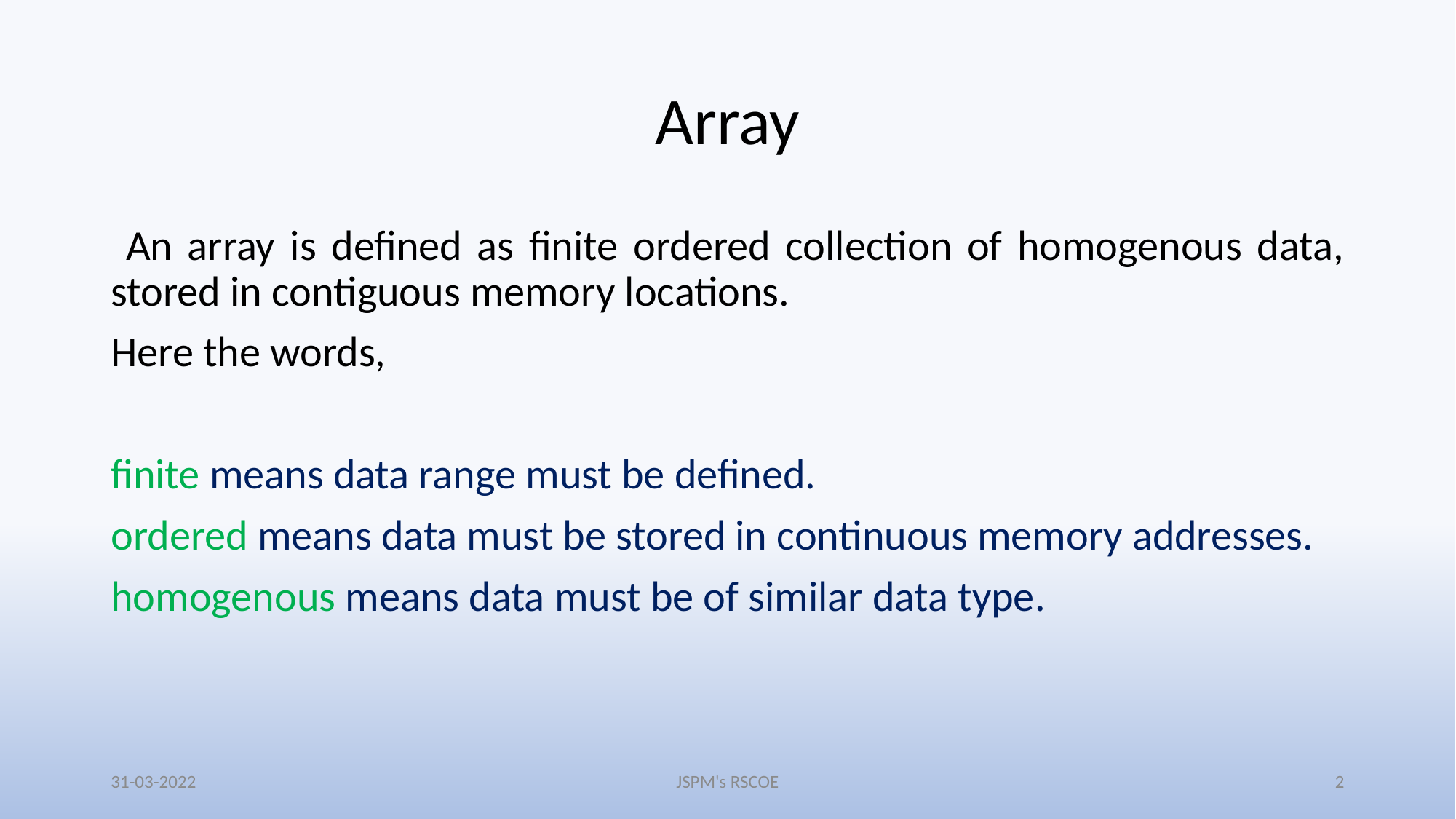

# Array
 An array is defined as finite ordered collection of homogenous data, stored in contiguous memory locations.
Here the words,

finite means data range must be defined.
ordered means data must be stored in continuous memory addresses.
homogenous means data must be of similar data type.
31-03-2022
JSPM's RSCOE
2